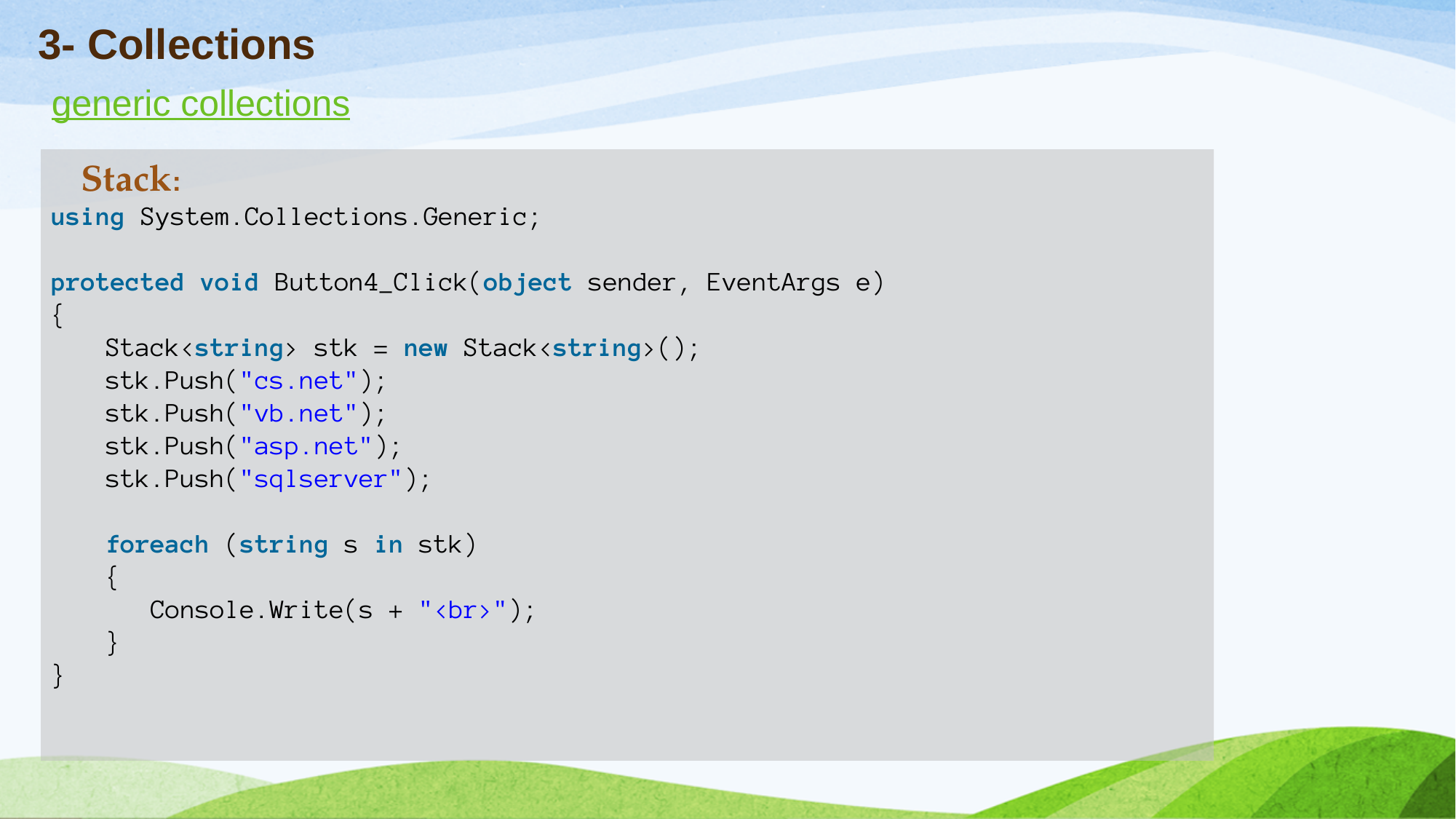

# 3- Collections
generic collections
  Stack:
using System.Collections.Generic;
protected void Button4_Click(object sender, EventArgs e)
{
Stack<string> stk = new Stack<string>();
stk.Push("cs.net");
stk.Push("vb.net");
stk.Push("asp.net");
stk.Push("sqlserver");

foreach (string s in stk)
{
   Console.Write(s + "<br>");
}
}